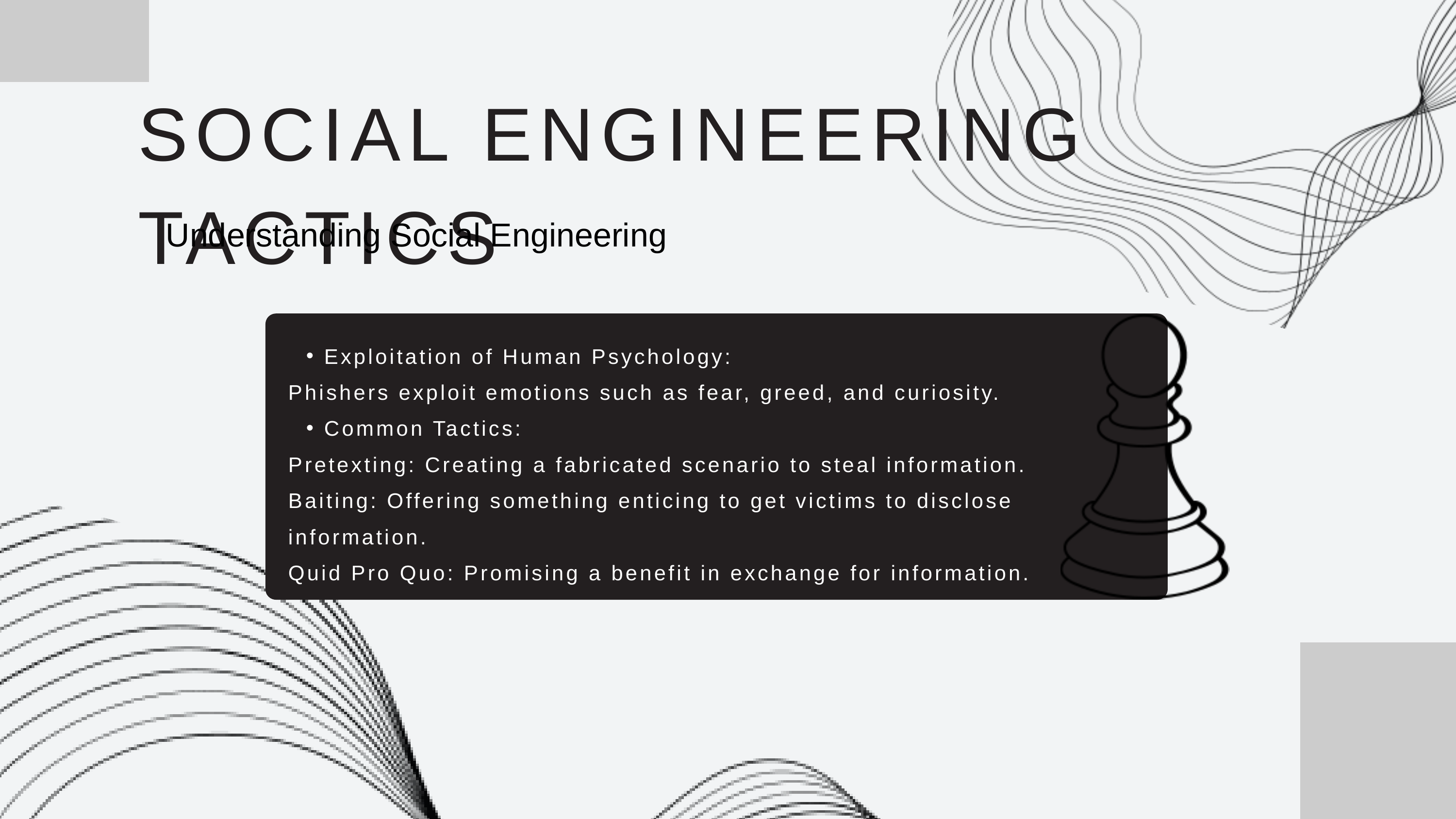

SOCIAL ENGINEERING TACTICS

Understanding Social Engineering

Exploitation of Human Psychology:
Phishers exploit emotions such as fear, greed, and curiosity.
Common Tactics:
Pretexting: Creating a fabricated scenario to steal information.
Baiting: Offering something enticing to get victims to disclose information.
Quid Pro Quo: Promising a benefit in exchange for information.